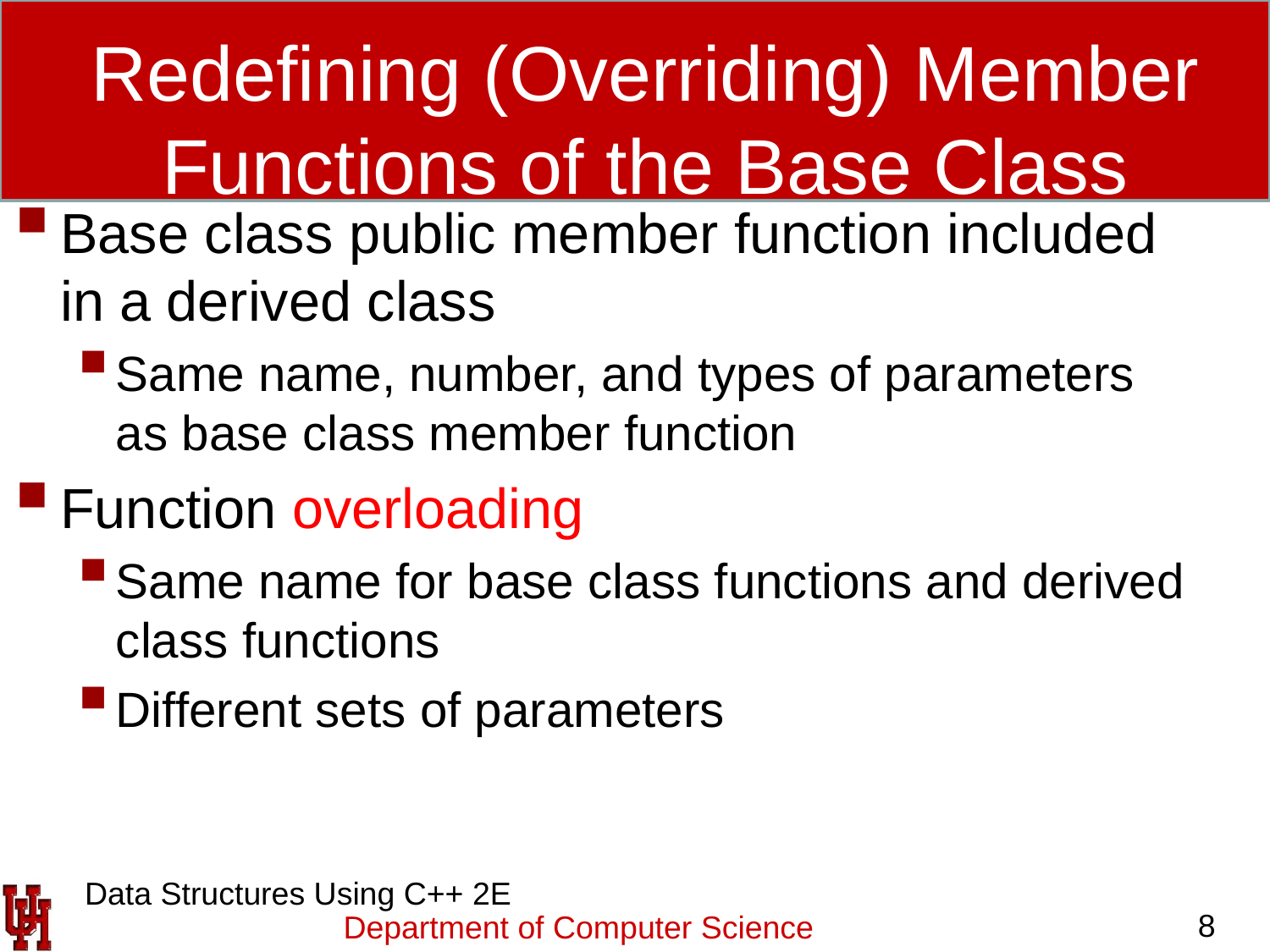

# Redefining (Overriding) Member Functions of the Base Class
Base class public member function included in a derived class
Same name, number, and types of parameters as base class member function
Function overloading
Same name for base class functions and derived class functions
Different sets of parameters

 Data Structures Using C++ 2E